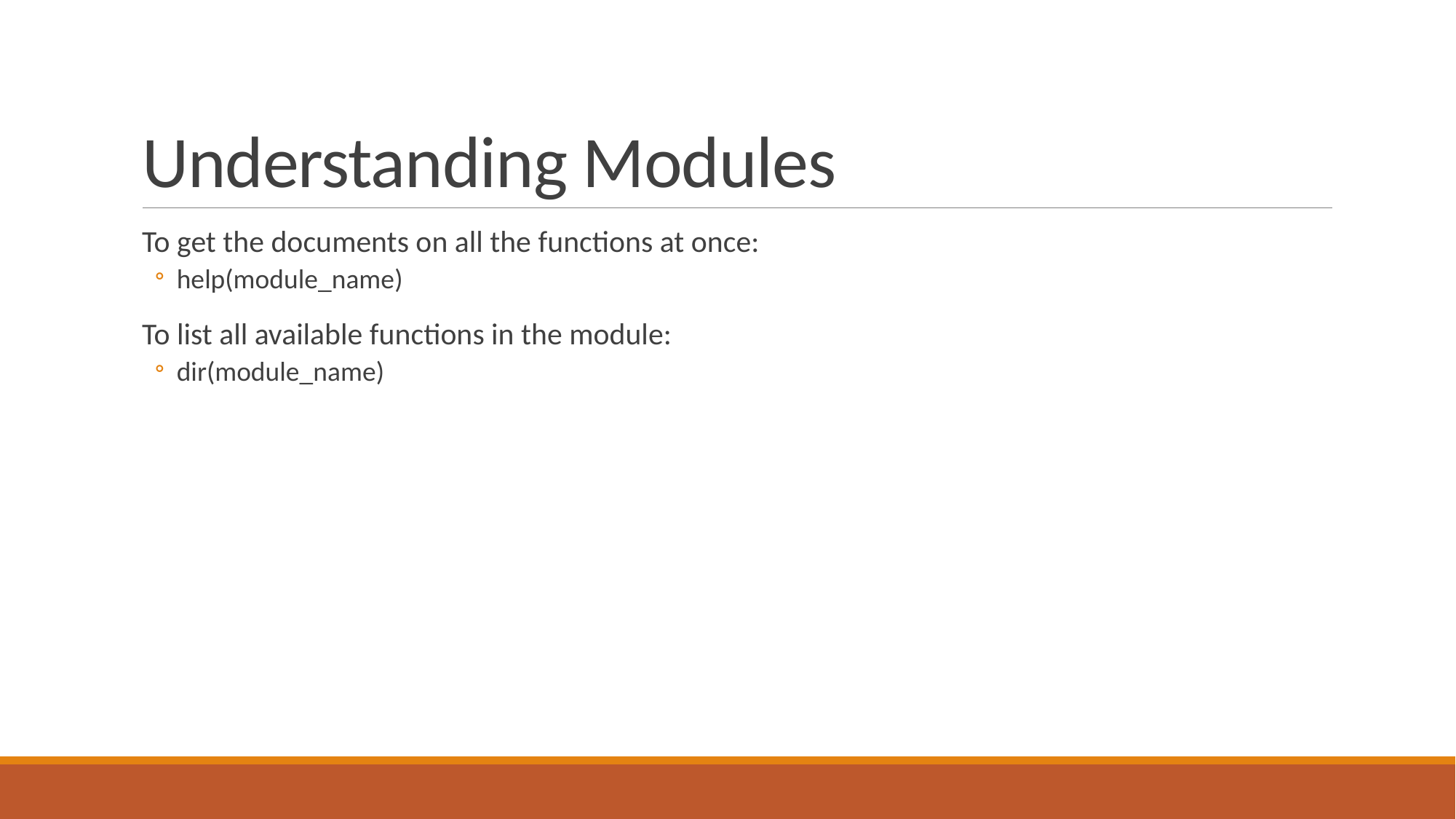

# Understanding Modules
To get the documents on all the functions at once:
help(module_name)
To list all available functions in the module:
dir(module_name)